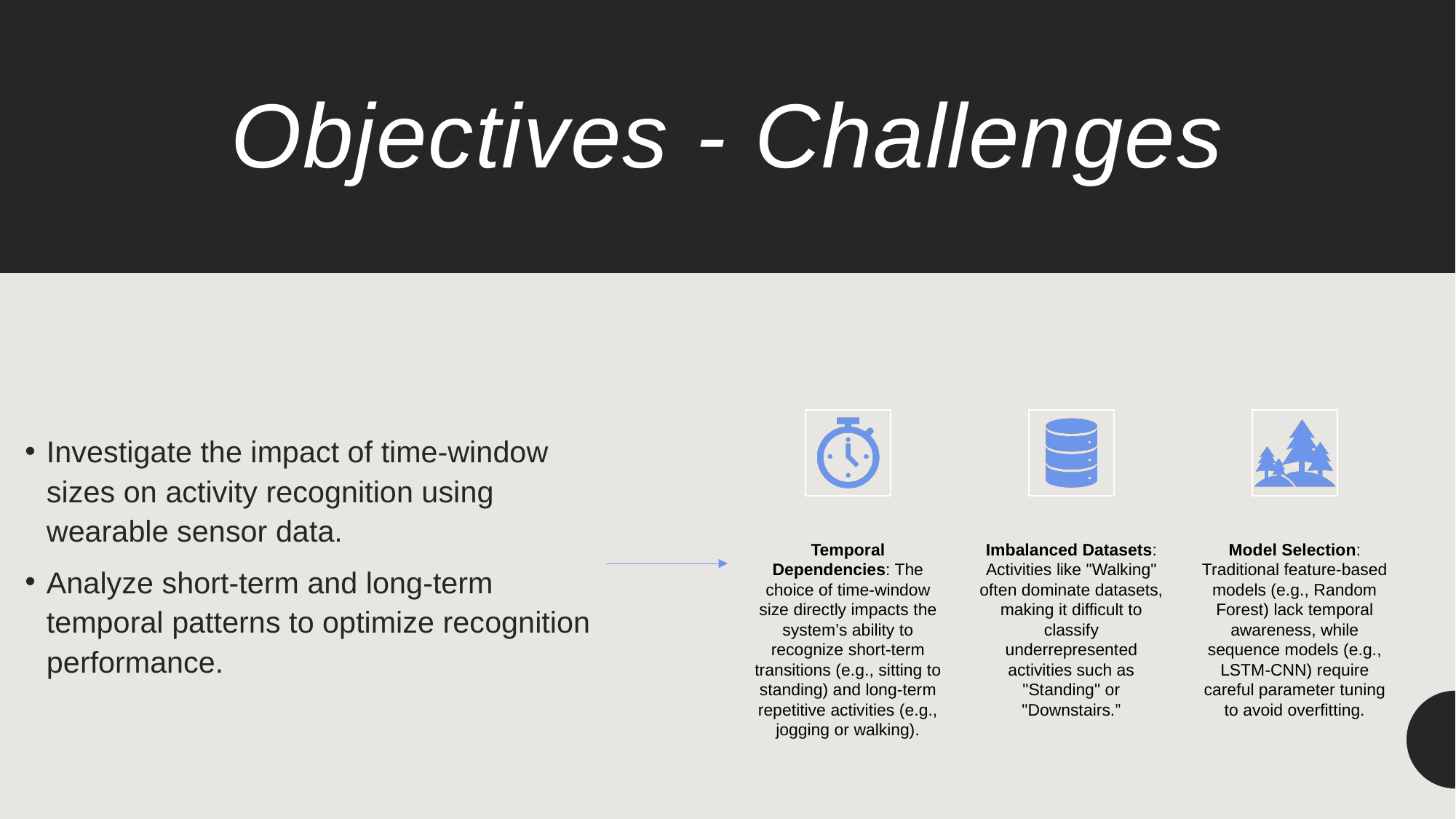

# Objectives - Challenges
Temporal Dependencies: The choice of time-window size directly impacts the system’s ability to recognize short-term transitions (e.g., sitting to standing) and long-term repetitive activities (e.g., jogging or walking).
Imbalanced Datasets: Activities like "Walking" often dominate datasets, making it difficult to classify underrepresented activities such as "Standing" or "Downstairs.”
Model Selection: Traditional feature-based models (e.g., Random Forest) lack temporal awareness, while sequence models (e.g., LSTM-CNN) require careful parameter tuning to avoid overfitting.
Investigate the impact of time-window sizes on activity recognition using wearable sensor data.
Analyze short-term and long-term temporal patterns to optimize recognition performance.